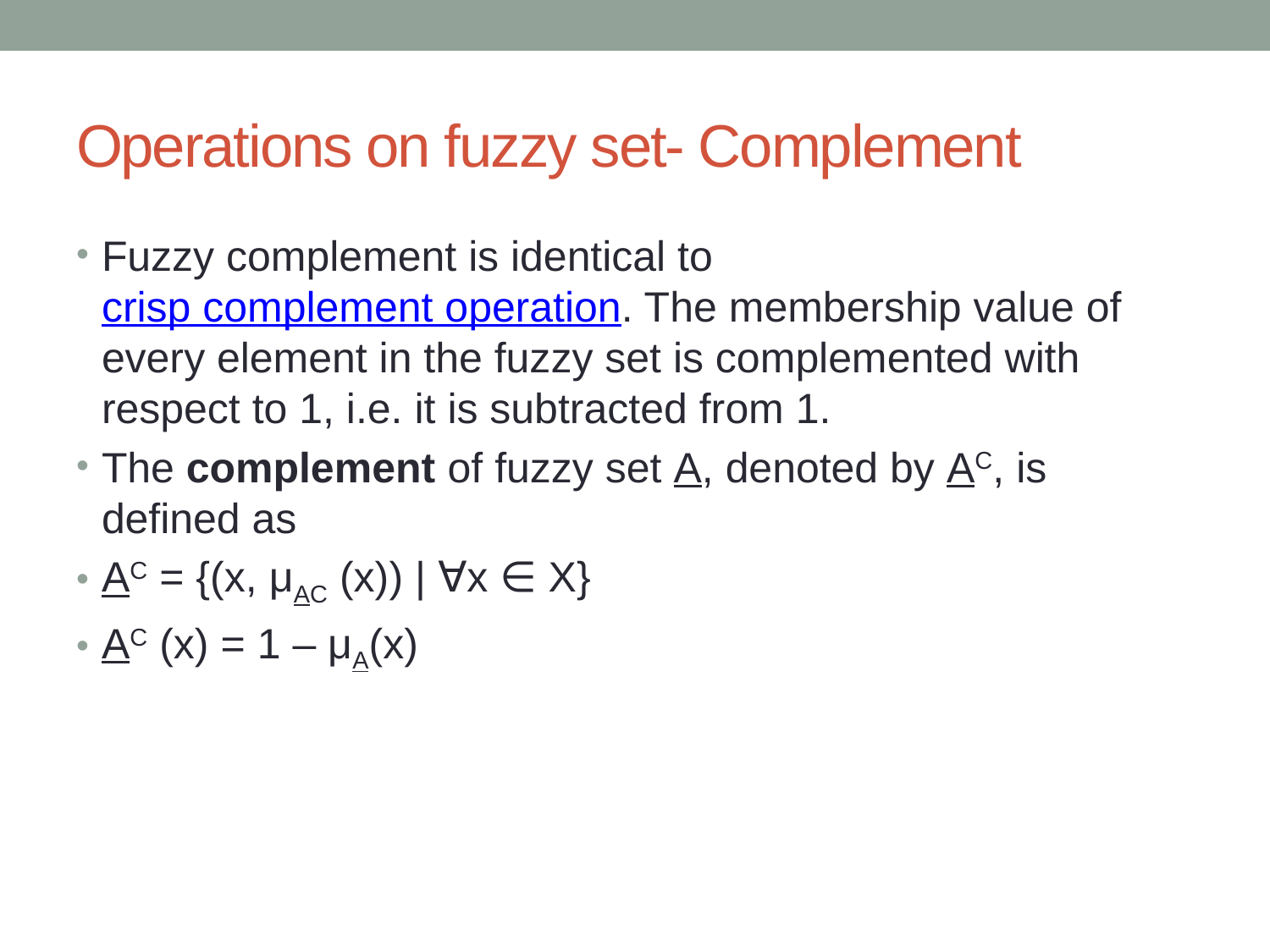

# Operations on fuzzy set- Complement
Fuzzy complement is identical to crisp complement operation. The membership value of every element in the fuzzy set is complemented with respect to 1, i.e. it is subtracted from 1.
The complement of fuzzy set A, denoted by AC, is defined as
AC = {(x, μAC (x)) | ∀x ∈ X}
AC (x) = 1 – μA(x)